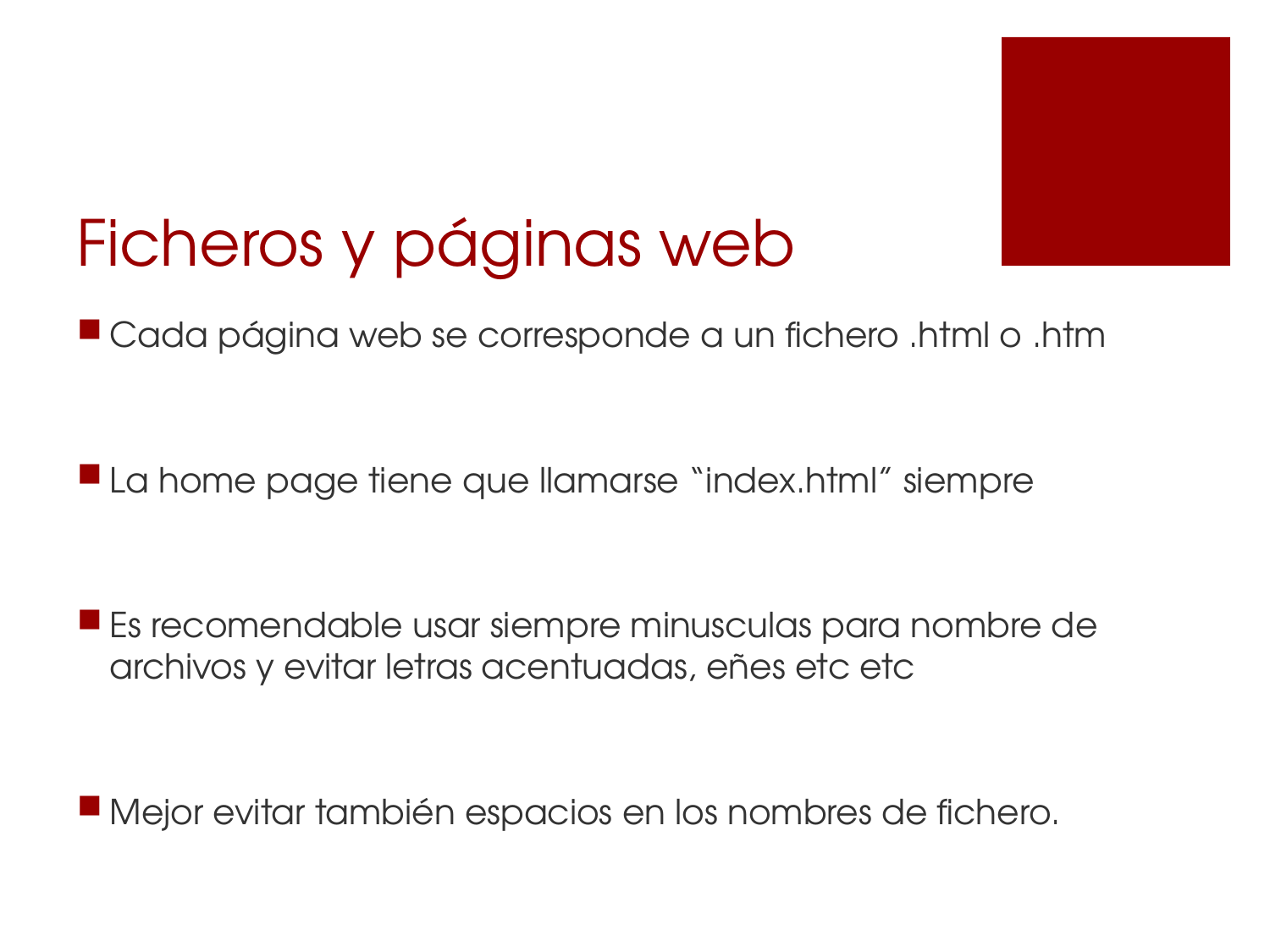

# Ficheros y páginas web
Cada página web se corresponde a un fichero .html o .htm

La home page tiene que llamarse “index.html” siempre

Es recomendable usar siempre minusculas para nombre de archivos y evitar letras acentuadas, eñes etc etc

Mejor evitar también espacios en los nombres de fichero.